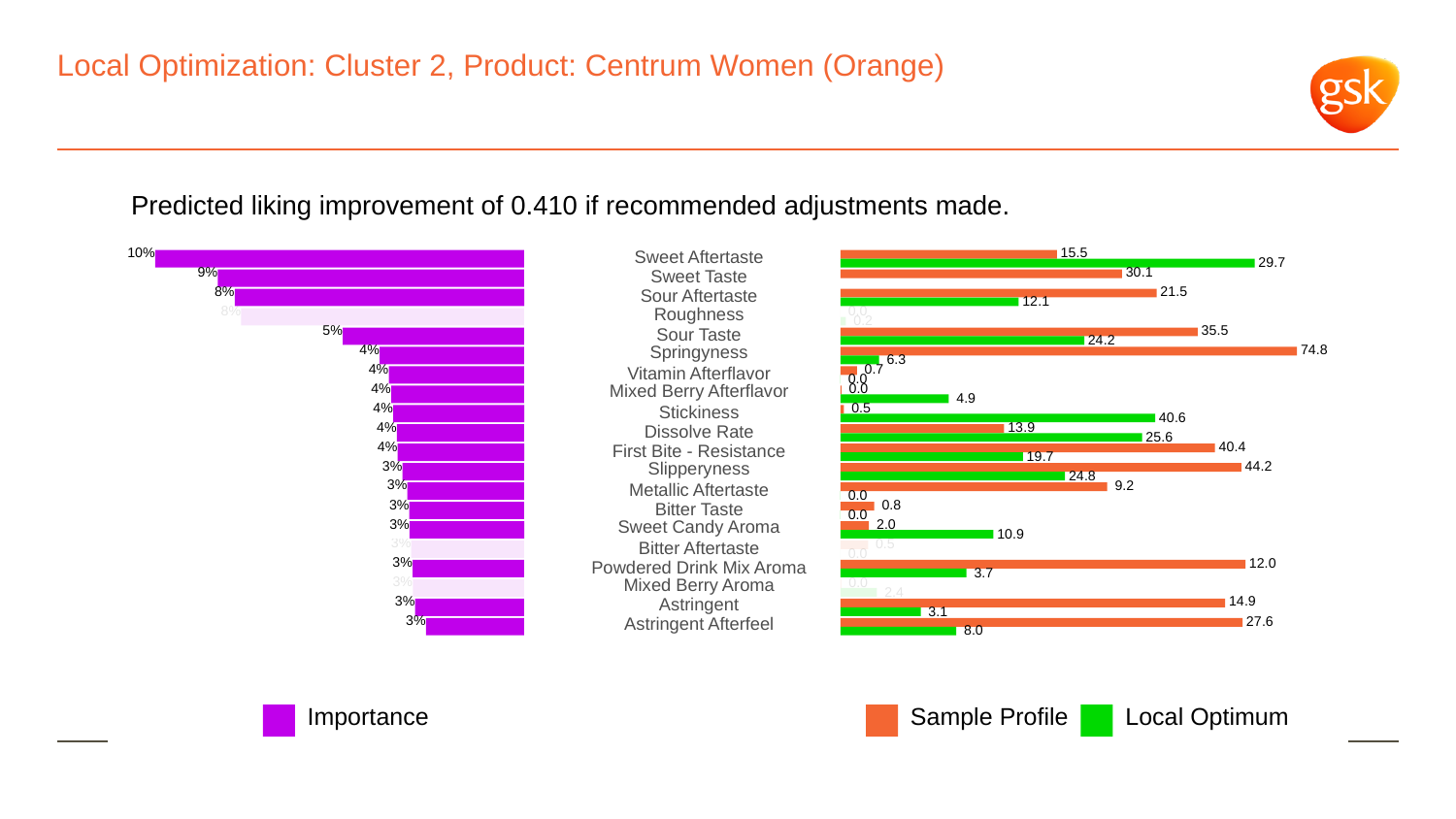

# Local Optimization: Cluster 2, Product: Centrum Women (Orange)

Predicted liking improvement of 0.410 if recommended adjustments made.

10%
 15.5

Sweet Aftertaste
 29.7

9%
 30.1

Sweet Taste
8%
 21.5

Sour Aftertaste
 12.1

8%
Roughness
  0.0

  0.2

5%
 35.5

Sour Taste
 24.2

4%
Springyness
 74.8

  6.3

4%
  0.7

Vitamin Afterflavor
  0.0

4%
Mixed Berry Afterflavor
  0.0

  4.9

4%
  0.5

Stickiness
 40.6

4%
 13.9

Dissolve Rate
 25.6

4%
 40.4

First Bite - Resistance
 19.7

3%
Slipperyness
 44.2

 24.8

3%
  9.2

Metallic Aftertaste
  0.0

3%
  0.8

Bitter Taste
  0.0

3%
Sweet Candy Aroma
  2.0

 10.9

3%
  0.5

Bitter Aftertaste
  0.0

3%
 12.0

Powdered Drink Mix Aroma
  3.7

3%
Mixed Berry Aroma
  0.0

  2.4

3%
Astringent
 14.9

  3.1

3%
Astringent Afterfeel
 27.6

  8.0

Local Optimum
Sample Profile
Importance